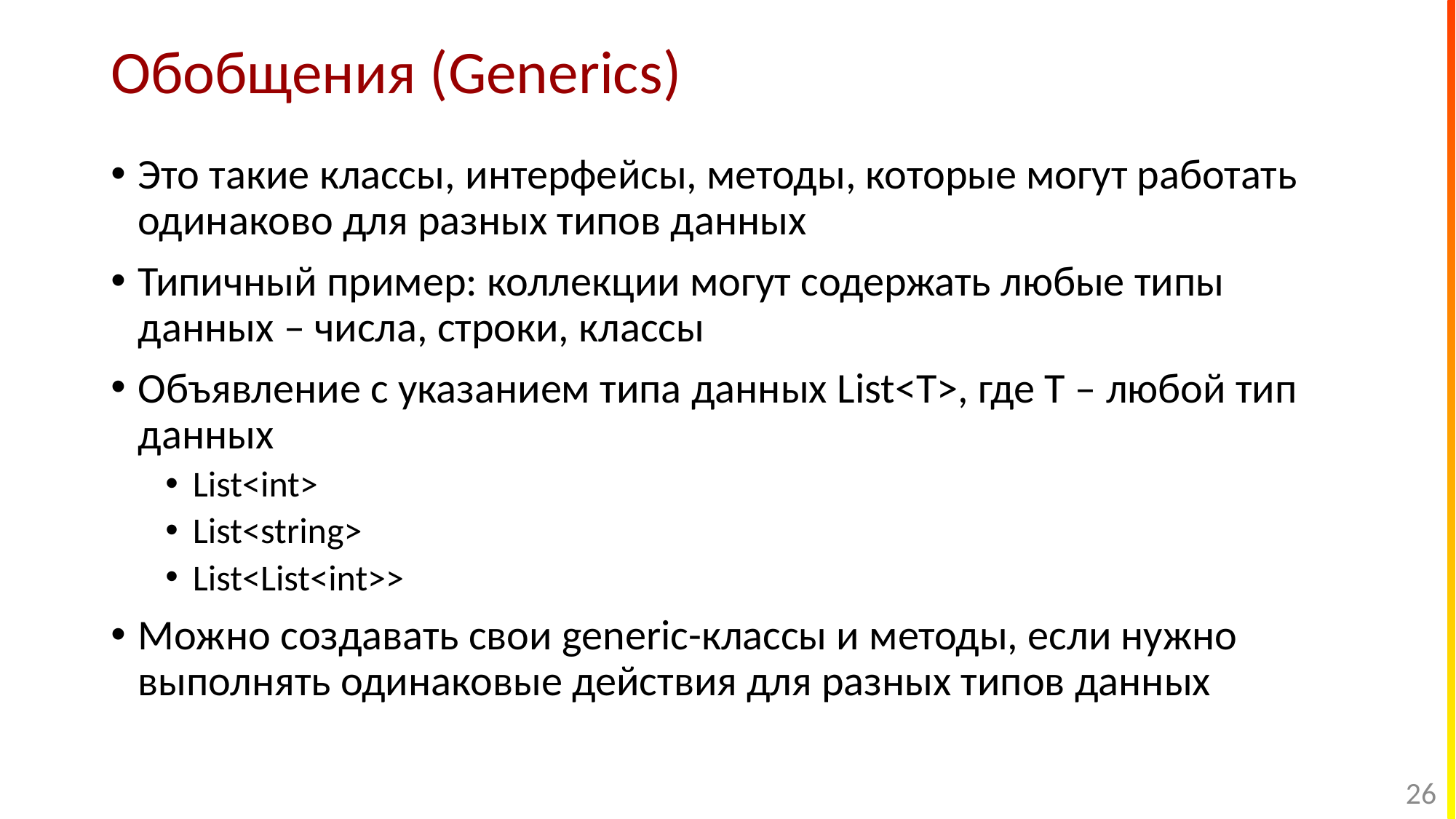

# Обобщения (Generics)
Это такие классы, интерфейсы, методы, которые могут работать одинаково для разных типов данных
Типичный пример: коллекции могут содержать любые типы данных – числа, строки, классы
Объявление с указанием типа данных List<T>, где T – любой тип данных
List<int>
List<string>
List<List<int>>
Можно создавать свои generic-классы и методы, если нужно выполнять одинаковые действия для разных типов данных
26